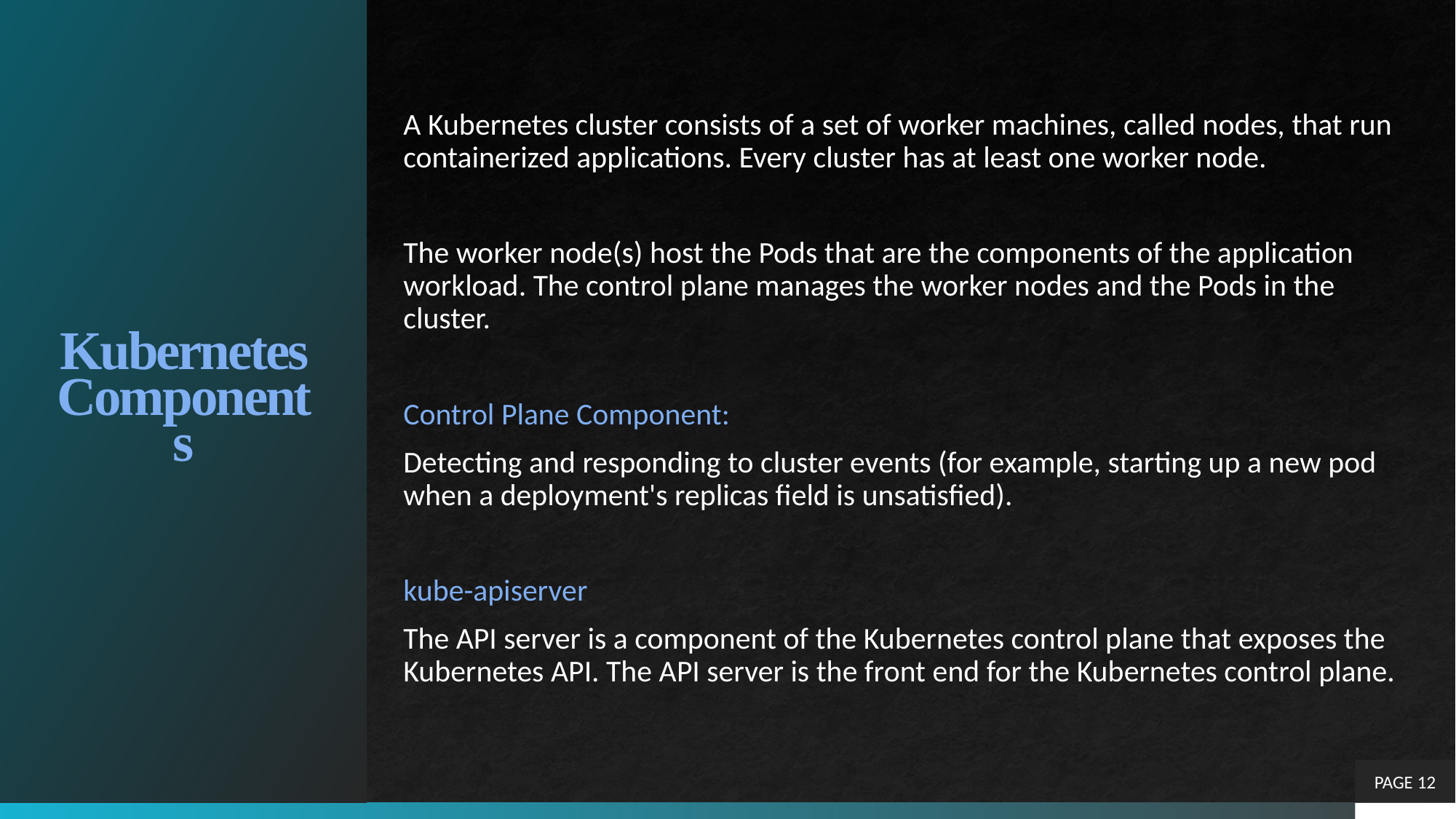

# Kubernetes Components
A Kubernetes cluster consists of a set of worker machines, called nodes, that run containerized applications. Every cluster has at least one worker node.

The worker node(s) host the Pods that are the components of the application workload. The control plane manages the worker nodes and the Pods in the cluster.

Control Plane Component:
Detecting and responding to cluster events (for example, starting up a new pod when a deployment's replicas field is unsatisfied).

kube-apiserver
The API server is a component of the Kubernetes control plane that exposes the Kubernetes API. The API server is the front end for the Kubernetes control plane.
PAGE 12